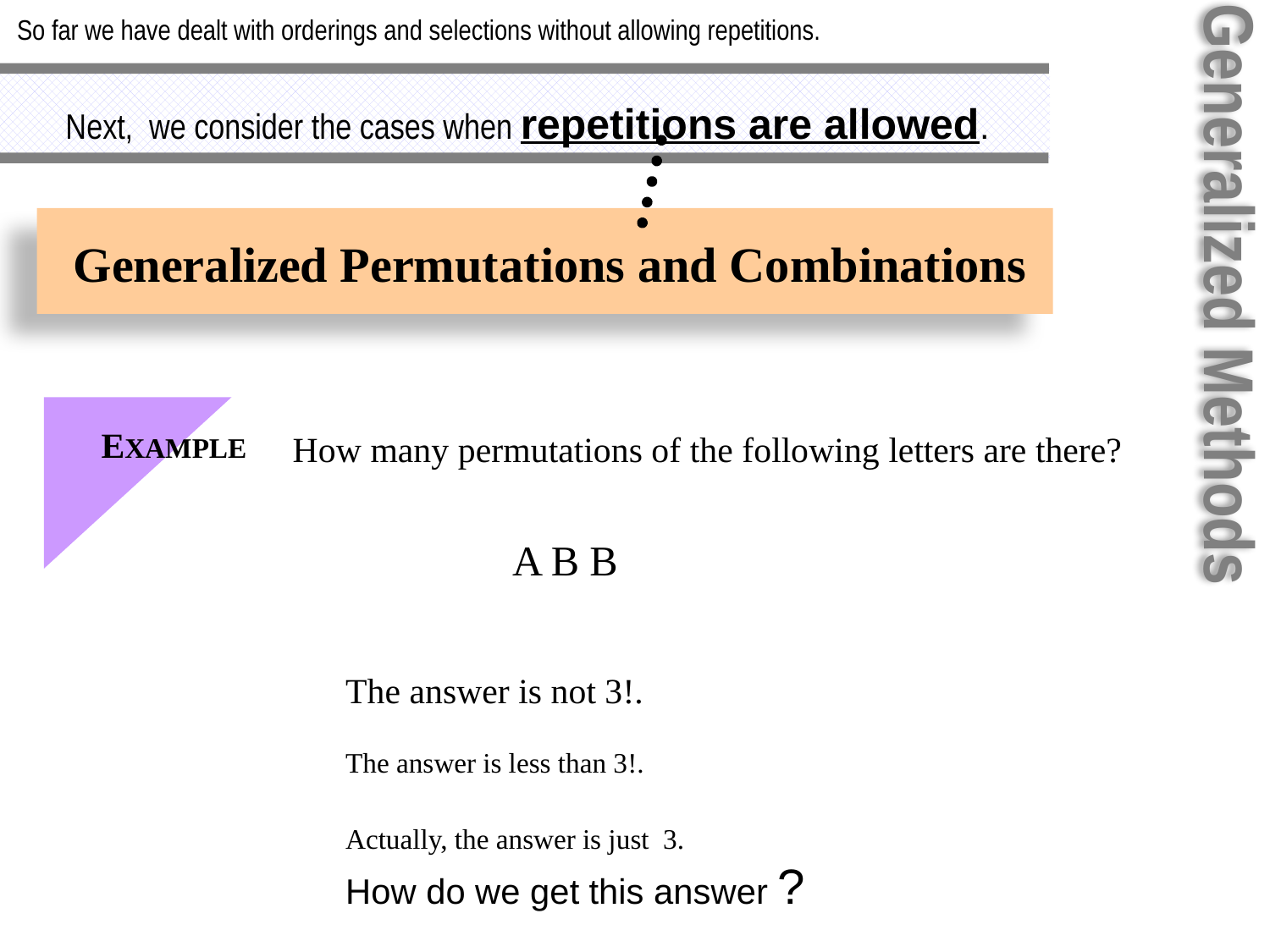

So far we have dealt with orderings and selections without allowing repetitions.
     Next,  we consider the cases when repetitions are allowed.

Generalized Permutations and Combinations
Generalized Methods

EXAMPLE
How many permutations of the following letters are there?

	A B B

The answer is not 3!.
The answer is less than 3!.

Actually, the answer is just  3.
How do we get this answer ?